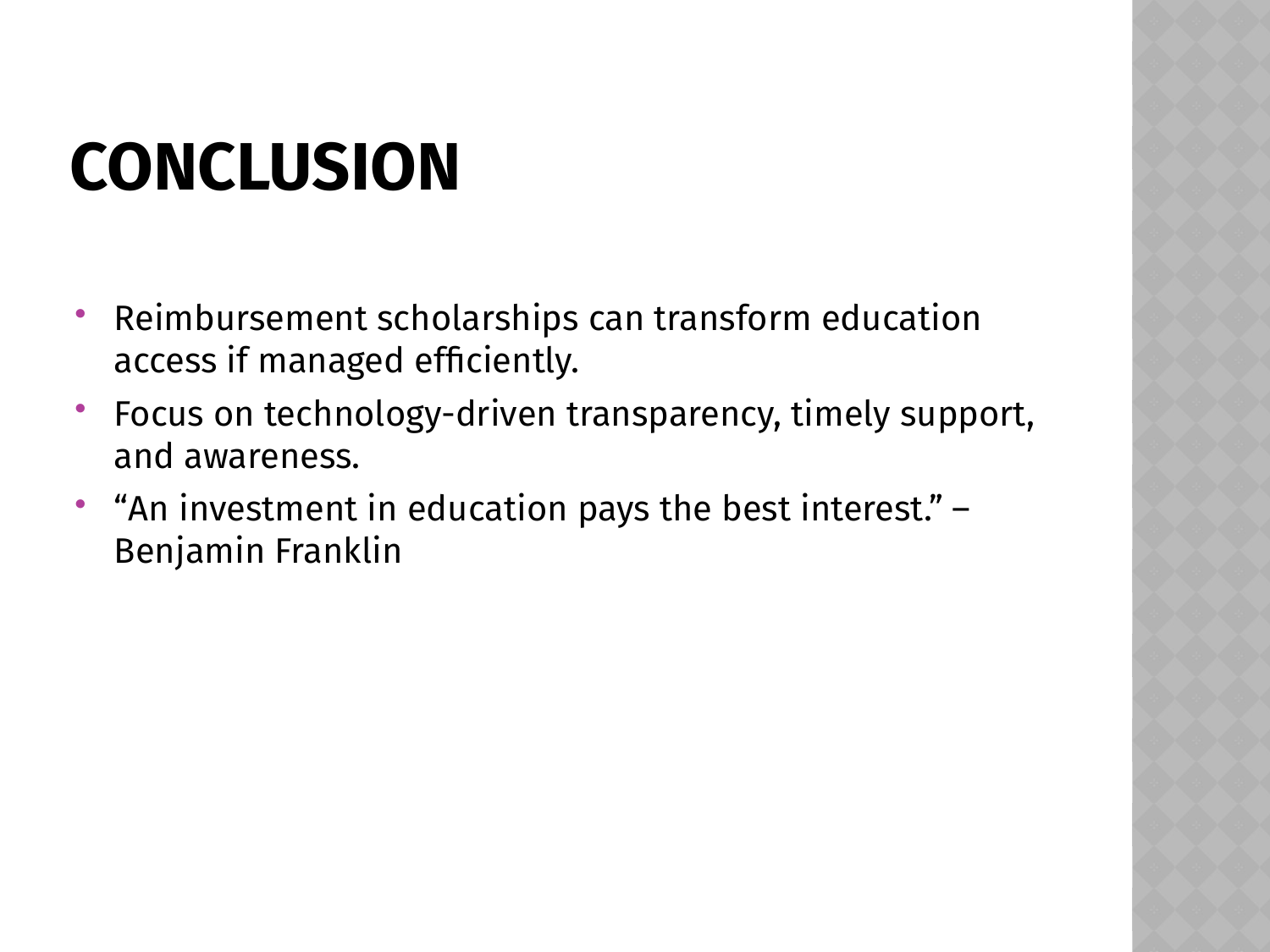

# Conclusion

Reimbursement scholarships can transform education access if managed efficiently.
Focus on technology-driven transparency, timely support, and awareness.
“An investment in education pays the best interest.” – Benjamin Franklin